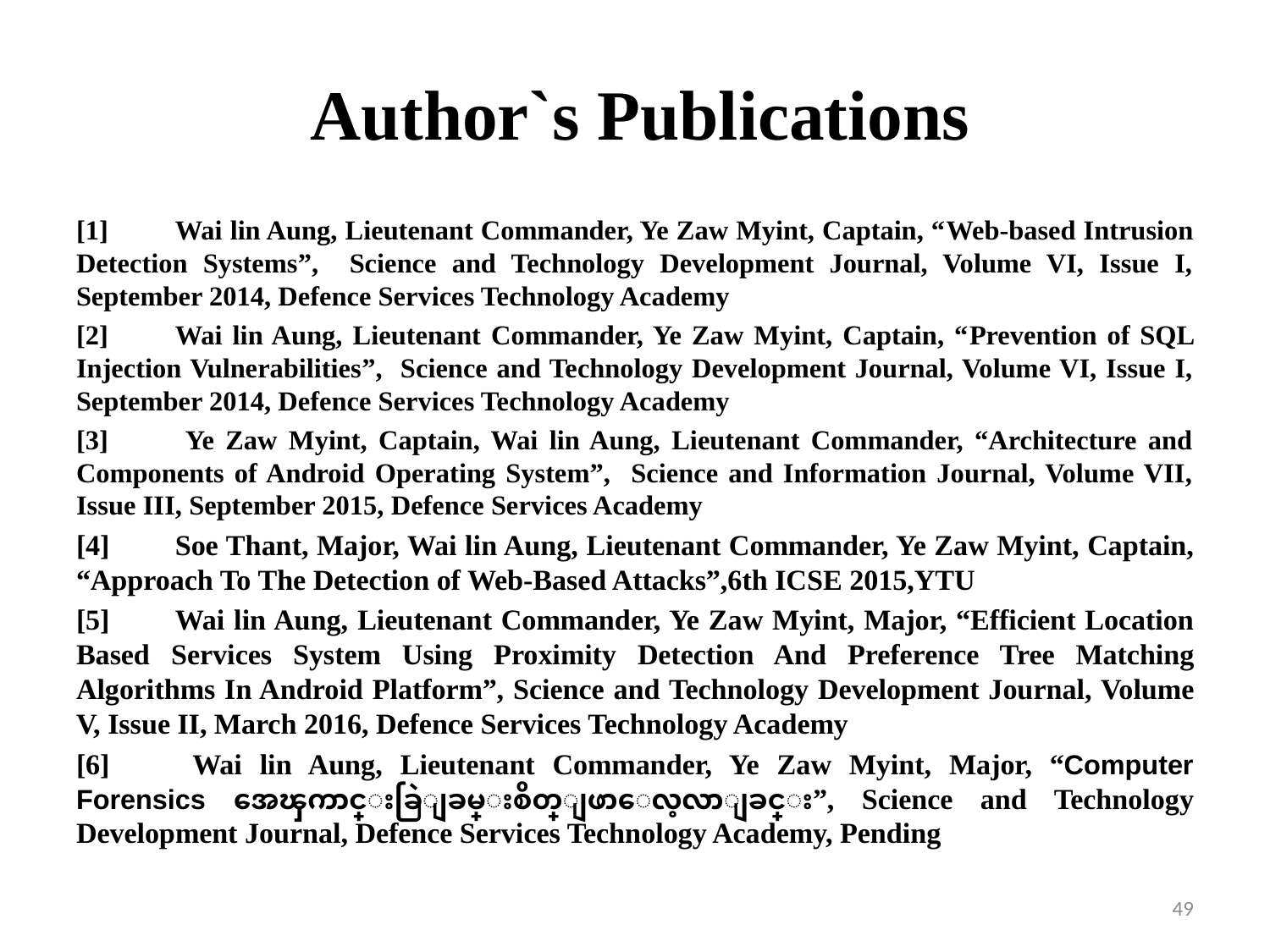

Author`s Publications

[1]	Wai lin Aung, Lieutenant Commander, Ye Zaw Myint, Captain, “Web-based Intrusion Detection Systems”,  Science and Technology Development Journal, Volume VI, Issue I, September 2014, Defence Services Technology Academy
[2]	Wai lin Aung, Lieutenant Commander, Ye Zaw Myint, Captain, “Prevention of SQL Injection Vulnerabilities”,  Science and Technology Development Journal, Volume VI, Issue I, September 2014, Defence Services Technology Academy
[3]	 Ye Zaw Myint, Captain, Wai lin Aung, Lieutenant Commander, “Architecture and Components of Android Operating System”,  Science and Information Journal, Volume VII, Issue III, September 2015, Defence Services Academy
[4]	Soe Thant, Major, Wai lin Aung, Lieutenant Commander, Ye Zaw Myint, Captain, “Approach To The Detection of Web-Based Attacks”,6th ICSE 2015,YTU
[5]	Wai lin Aung, Lieutenant Commander, Ye Zaw Myint, Major, “Efficient Location Based Services System Using Proximity Detection And Preference Tree Matching Algorithms In Android Platform”, Science and Technology Development Journal, Volume V, Issue II, March 2016, Defence Services Technology Academy
[6]	 Wai lin Aung, Lieutenant Commander, Ye Zaw Myint, Major, “Computer Forensics အေၾကာင္းခြဲျခမ္းစိတ္ျဖာေလ့လာျခင္း”, Science and Technology Development Journal, Defence Services Technology Academy, Pending

49